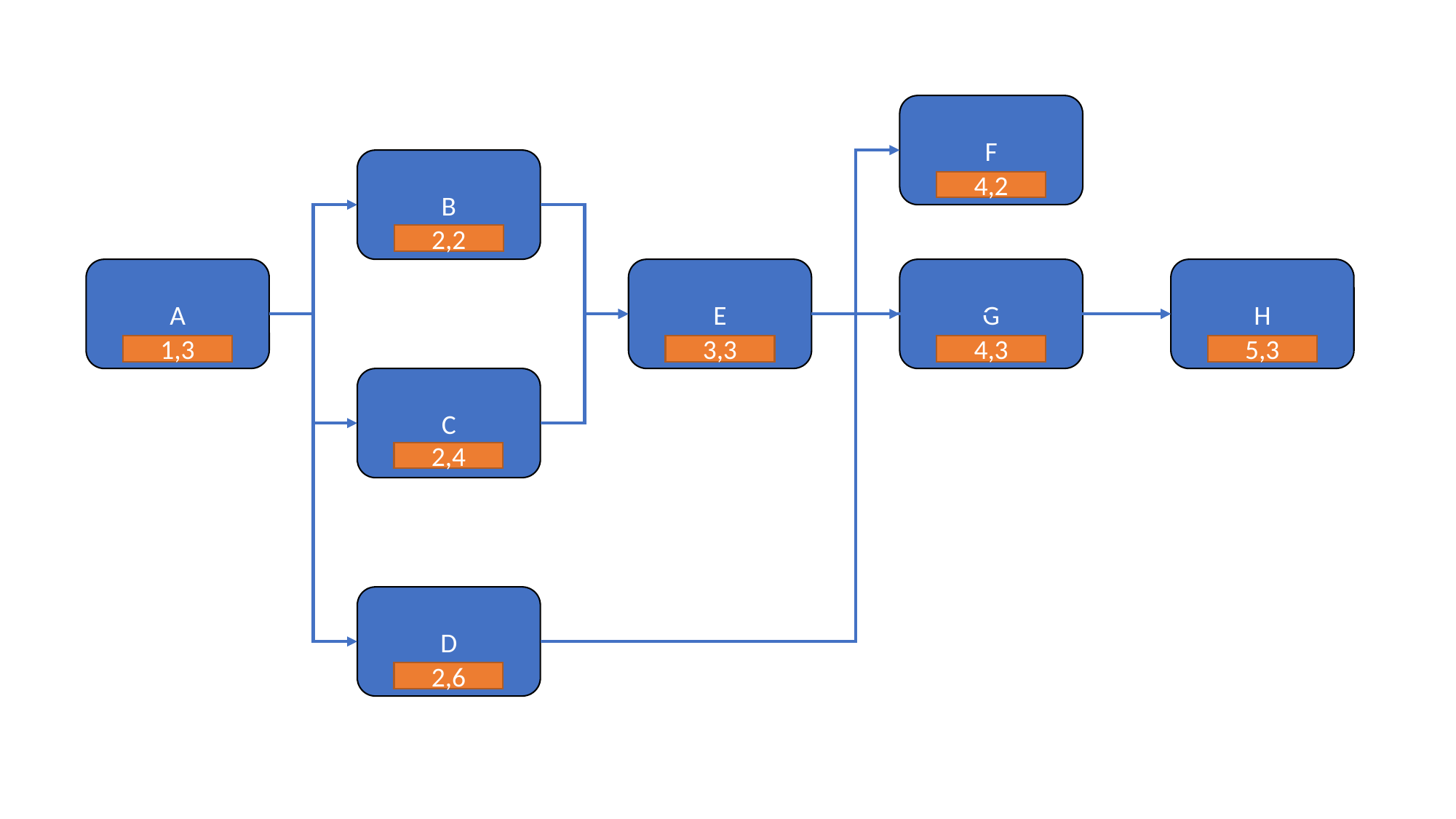

F
B
4,2
2,2
A
E
G
H
1,3
3,3
4,3
5,3
C
2,4
D
2,6